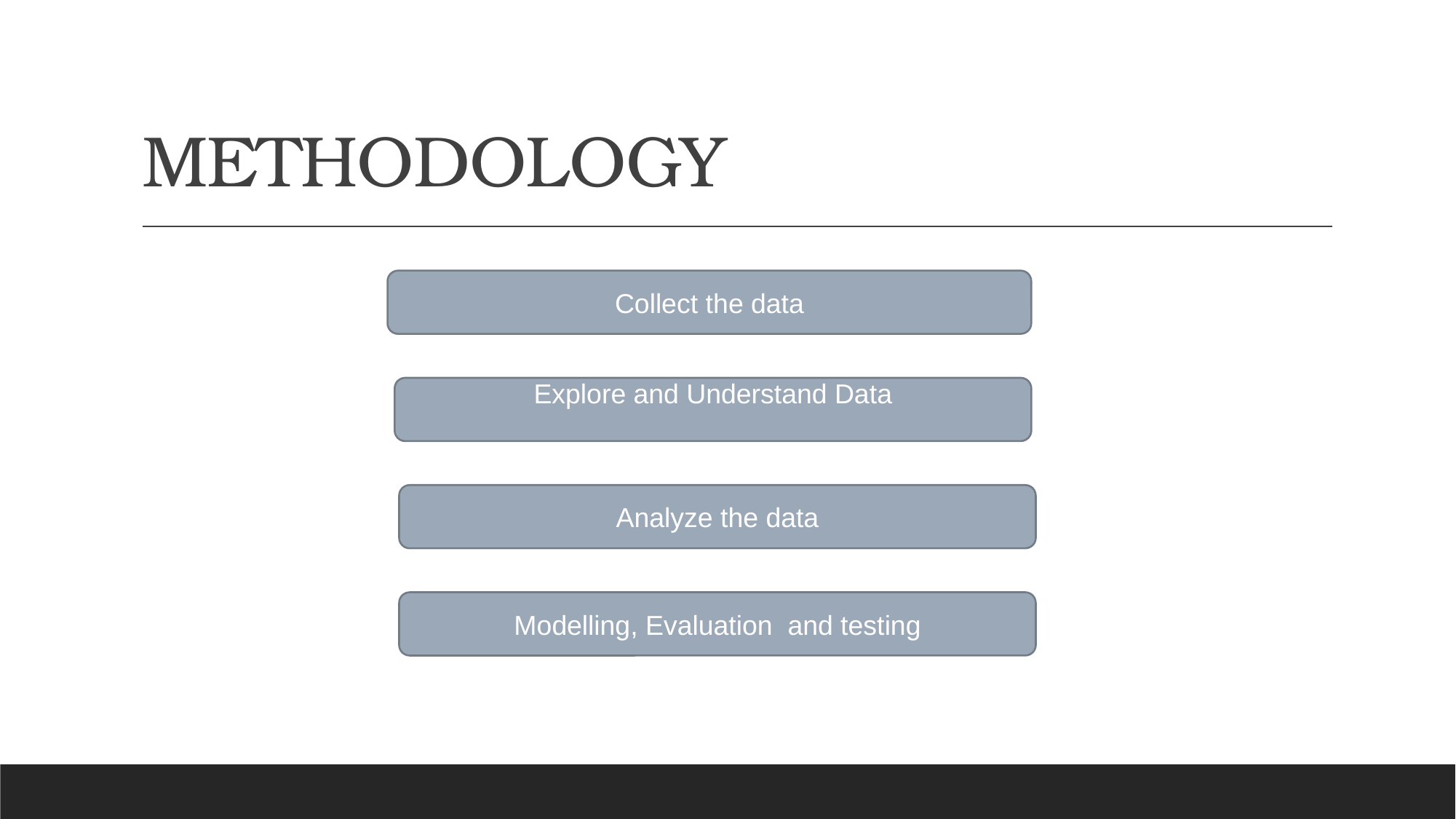

# METHODOLOGY
Collect the data
Explore and Understand Data

Analyze the data
Modelling, Evaluation  and testing